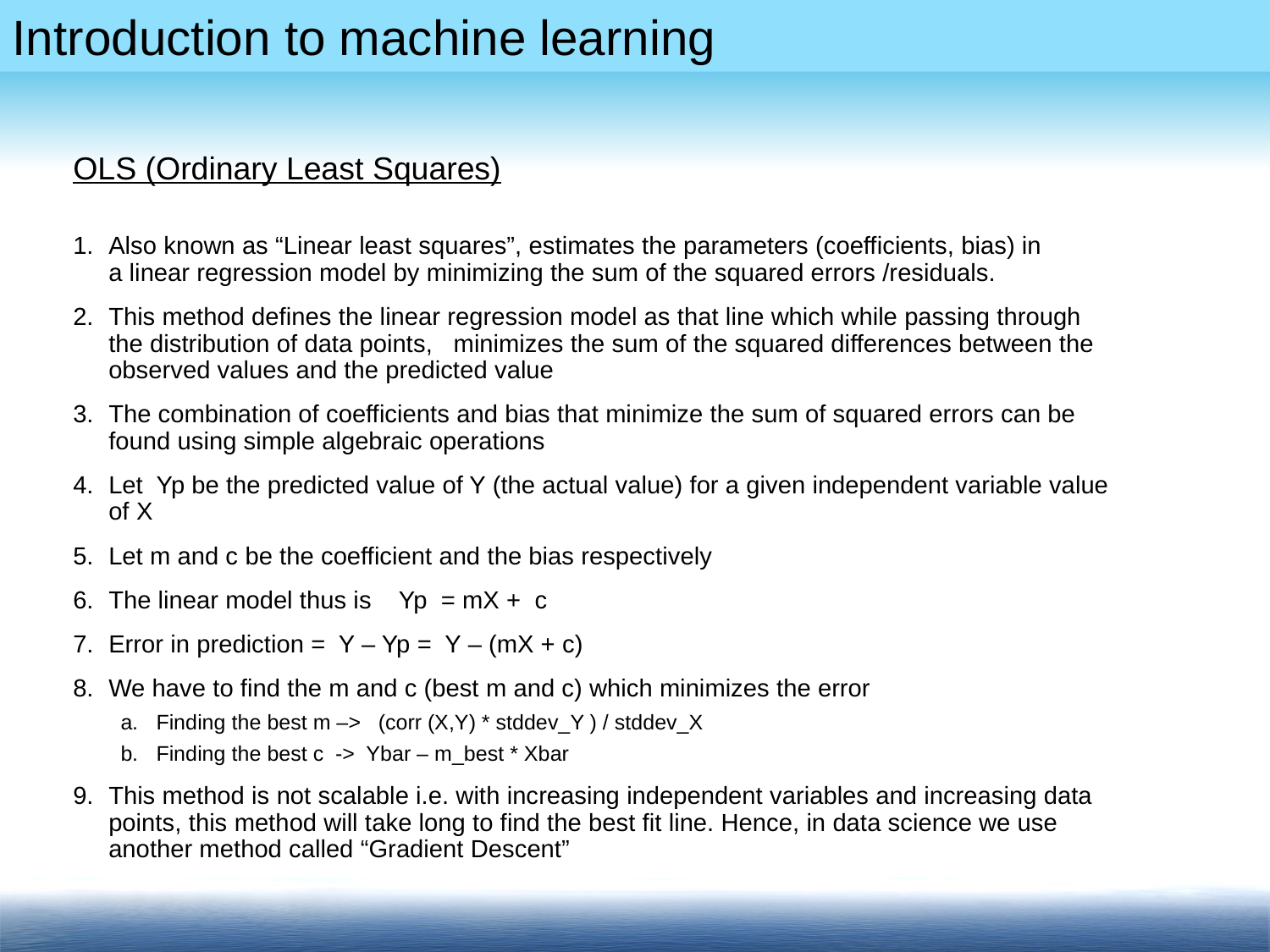

OLS (Ordinary Least Squares)

Also known as “Linear least squares”, estimates the parameters (coefficients, bias) in a linear regression model by minimizing the sum of the squared errors /residuals.
This method defines the linear regression model as that line which while passing through the distribution of data points,   minimizes the sum of the squared differences between the observed values and the predicted value
The combination of coefficients and bias that minimize the sum of squared errors can be found using simple algebraic operations
Let  Yp be the predicted value of Y (the actual value) for a given independent variable value of X
Let m and c be the coefficient and the bias respectively
The linear model thus is    Yp  = mX +  c
Error in prediction =  Y – Yp =  Y – (mX + c)
We have to find the m and c (best m and c) which minimizes the error
Finding the best m –>   (corr (X,Y) * stddev_Y ) / stddev_X
Finding the best c  ->  Ybar – m_best * Xbar
This method is not scalable i.e. with increasing independent variables and increasing data points, this method will take long to find the best fit line. Hence, in data science we use another method called “Gradient Descent”